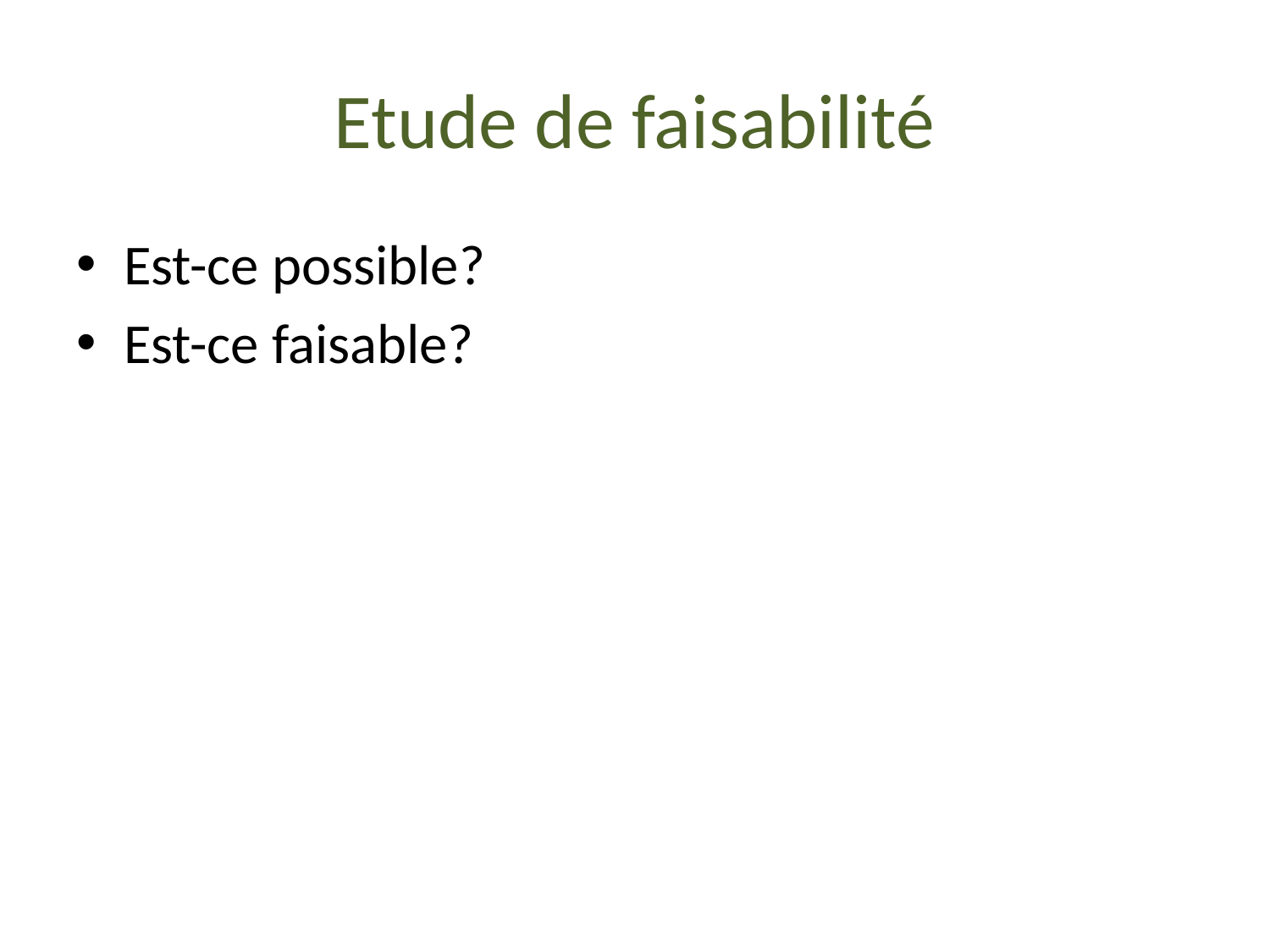

# Etude de faisabilité
Est-ce possible?
Est-ce faisable?